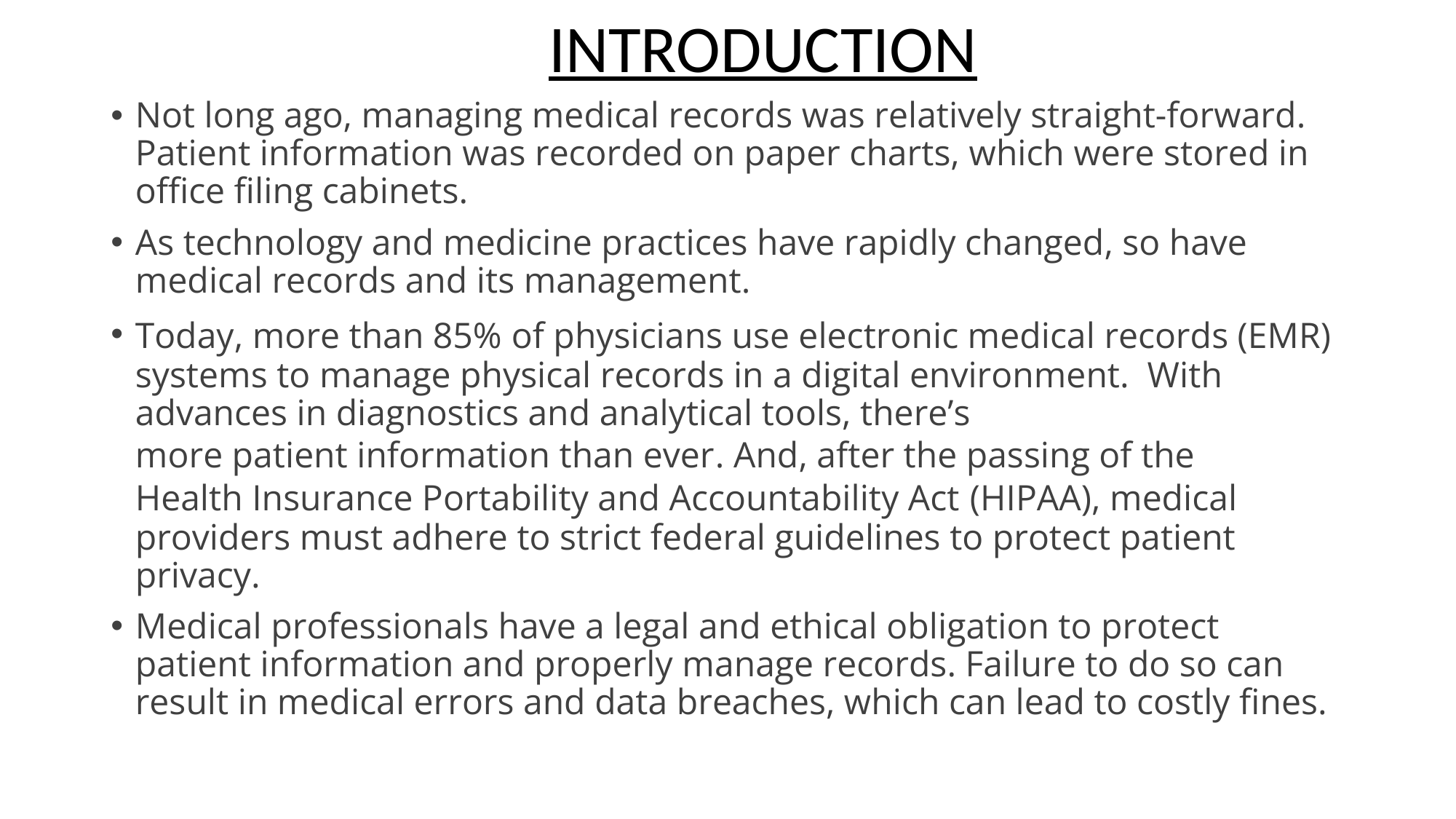

# INTRODUCTION
Not long ago, managing medical records was relatively straight-forward. Patient information was recorded on paper charts, which were stored in office filing cabinets.
As technology and medicine practices have rapidly changed, so have medical records and its management.
Today, more than 85% of physicians use electronic medical records (EMR) systems to manage physical records in a digital environment.  With advances in diagnostics and analytical tools, there’s more patient information than ever. And, after the passing of the Health Insurance Portability and Accountability Act (HIPAA), medical providers must adhere to strict federal guidelines to protect patient privacy.
Medical professionals have a legal and ethical obligation to protect patient information and properly manage records. Failure to do so can result in medical errors and data breaches, which can lead to costly fines.